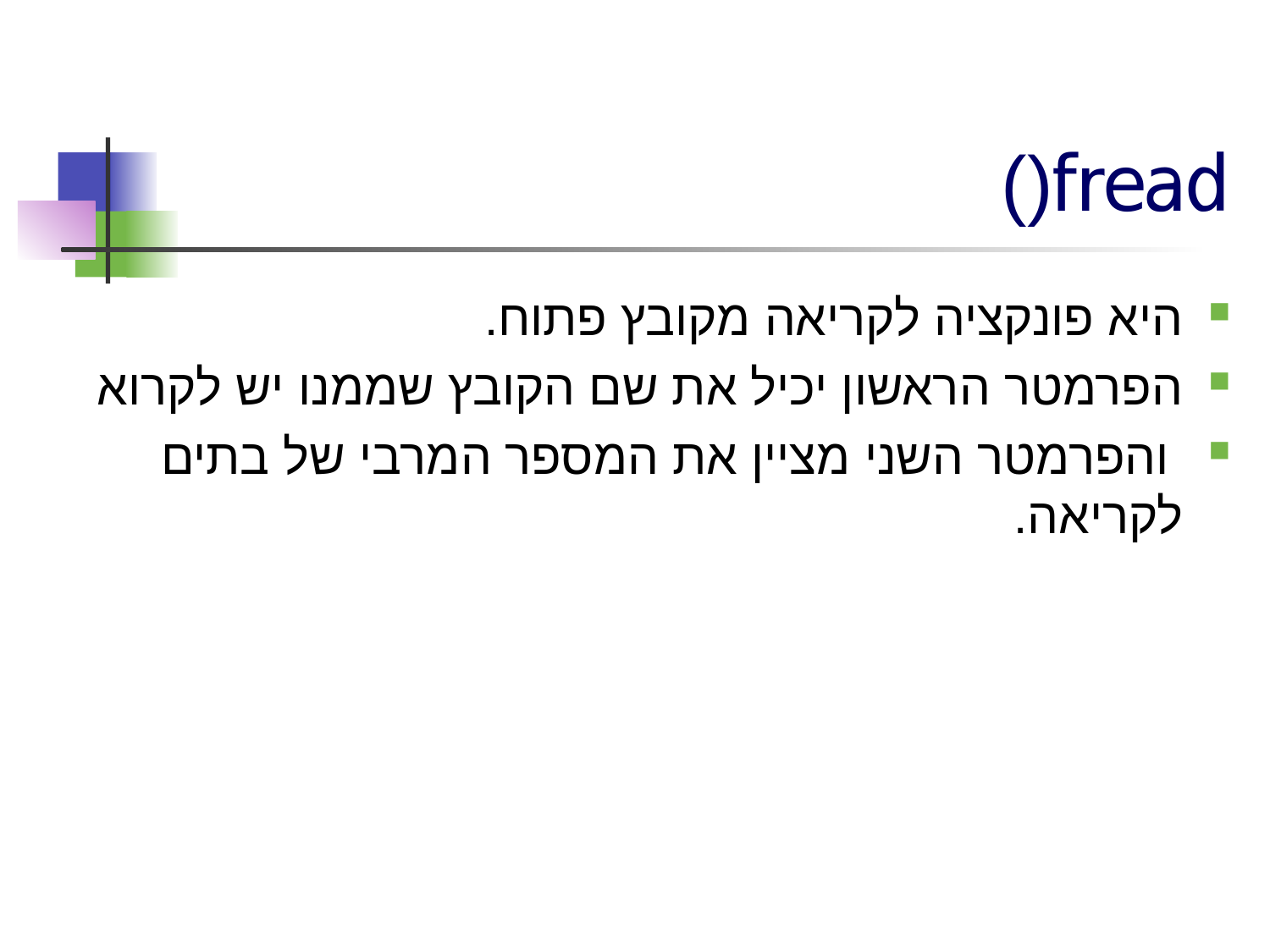

# fread()
היא פונקציה לקריאה מקובץ פתוח.
הפרמטר הראשון יכיל את שם הקובץ שממנו יש לקרוא
 והפרמטר השני מציין את המספר המרבי של בתים לקריאה.